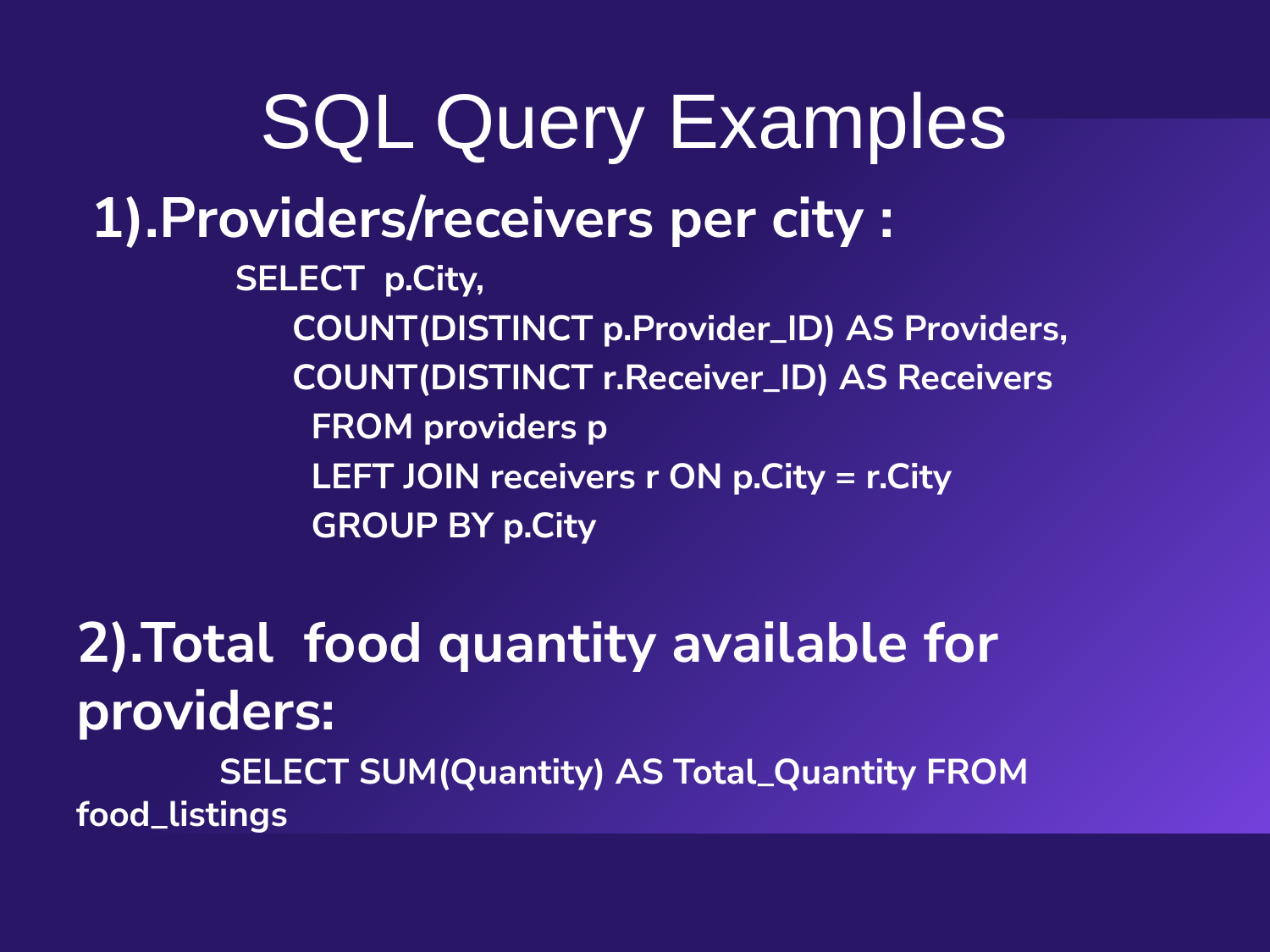

SQL Query Examples
 1).Providers/receivers per city :
SELECT  p.City,
      COUNT(DISTINCT p.Provider_ID) AS Providers,
      COUNT(DISTINCT r.Receiver_ID) AS Receivers
        FROM providers p
        LEFT JOIN receivers r ON p.City = r.City
        GROUP BY p.City

2).Total  food quantity available for providers:
               SELECT SUM(Quantity) AS Total_Quantity FROM food_listings